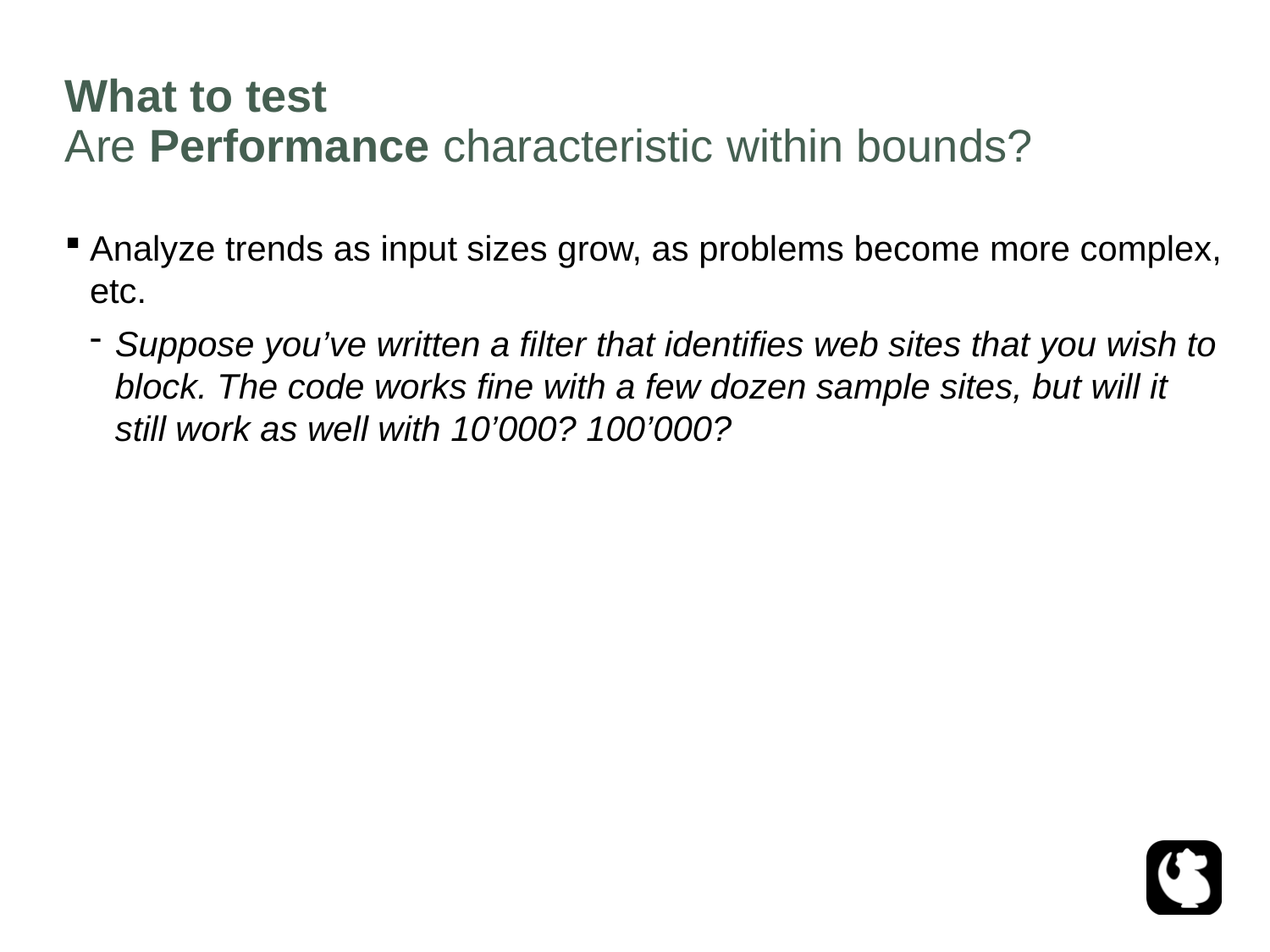

# What to test
Are Performance characteristic within bounds?

Analyze trends as input sizes grow, as problems become more complex, etc.
Suppose you’ve written a filter that identifies web sites that you wish to block. The code works fine with a few dozen sample sites, but will it still work as well with 10’000? 100’000?